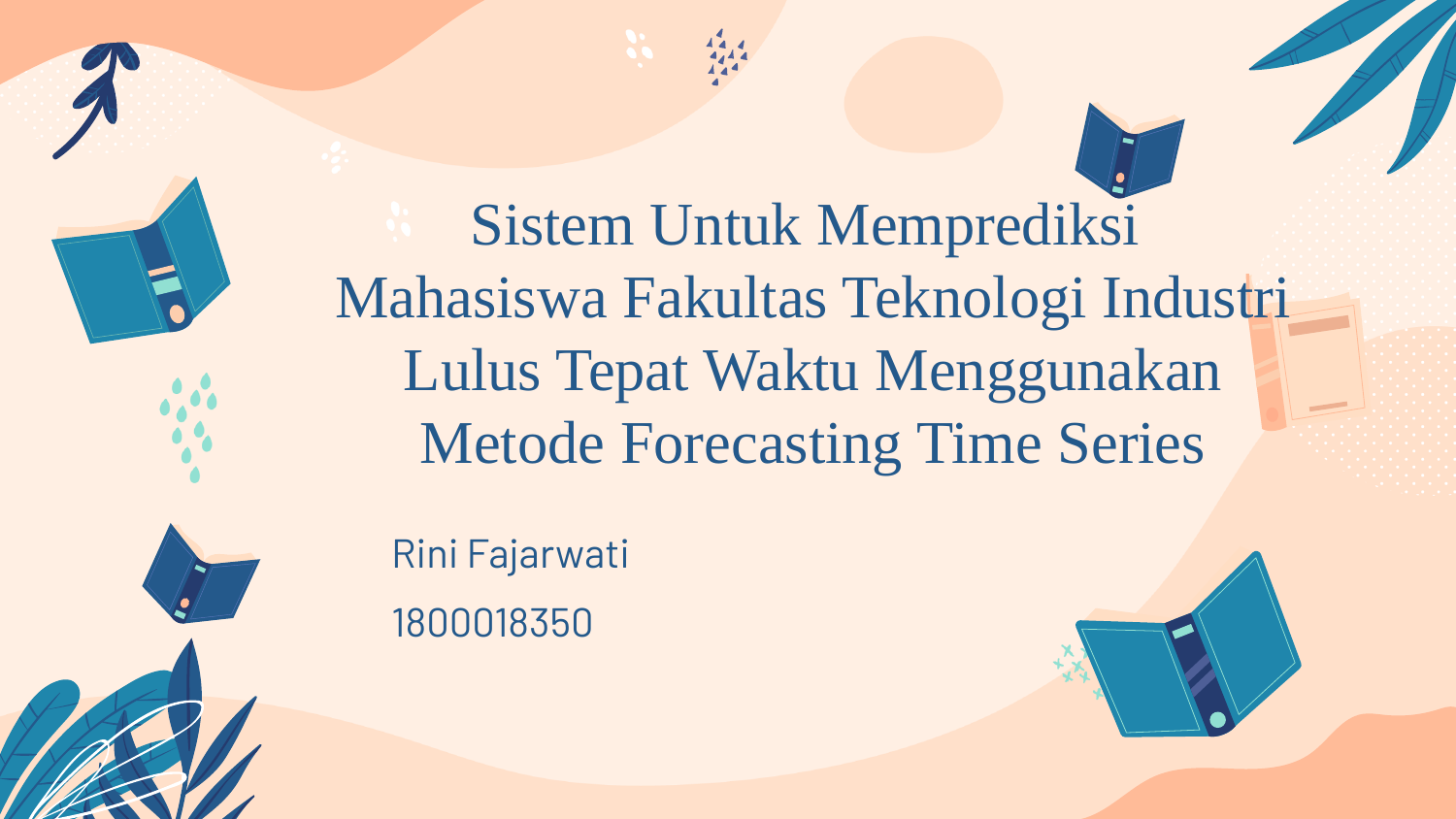

# Sistem Untuk Memprediksi Mahasiswa Fakultas Teknologi Industri Lulus Tepat Waktu Menggunakan Metode Forecasting Time Series
Rini Fajarwati
1800018350